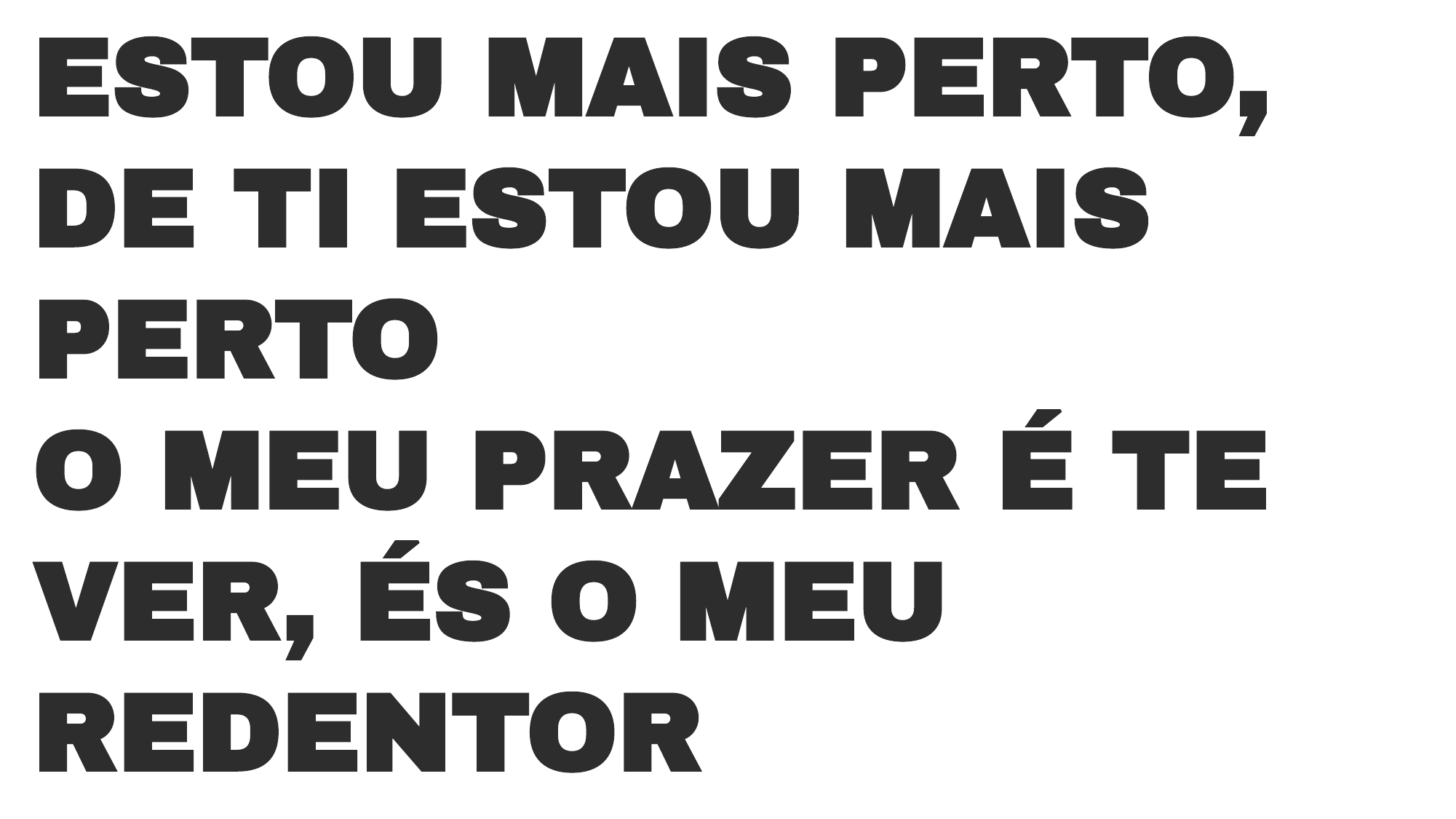

ESTOU MAIS PERTO, DE TI ESTOU MAIS PERTO
O MEU PRAZER É TE VER, ÉS O MEU REDENTOR